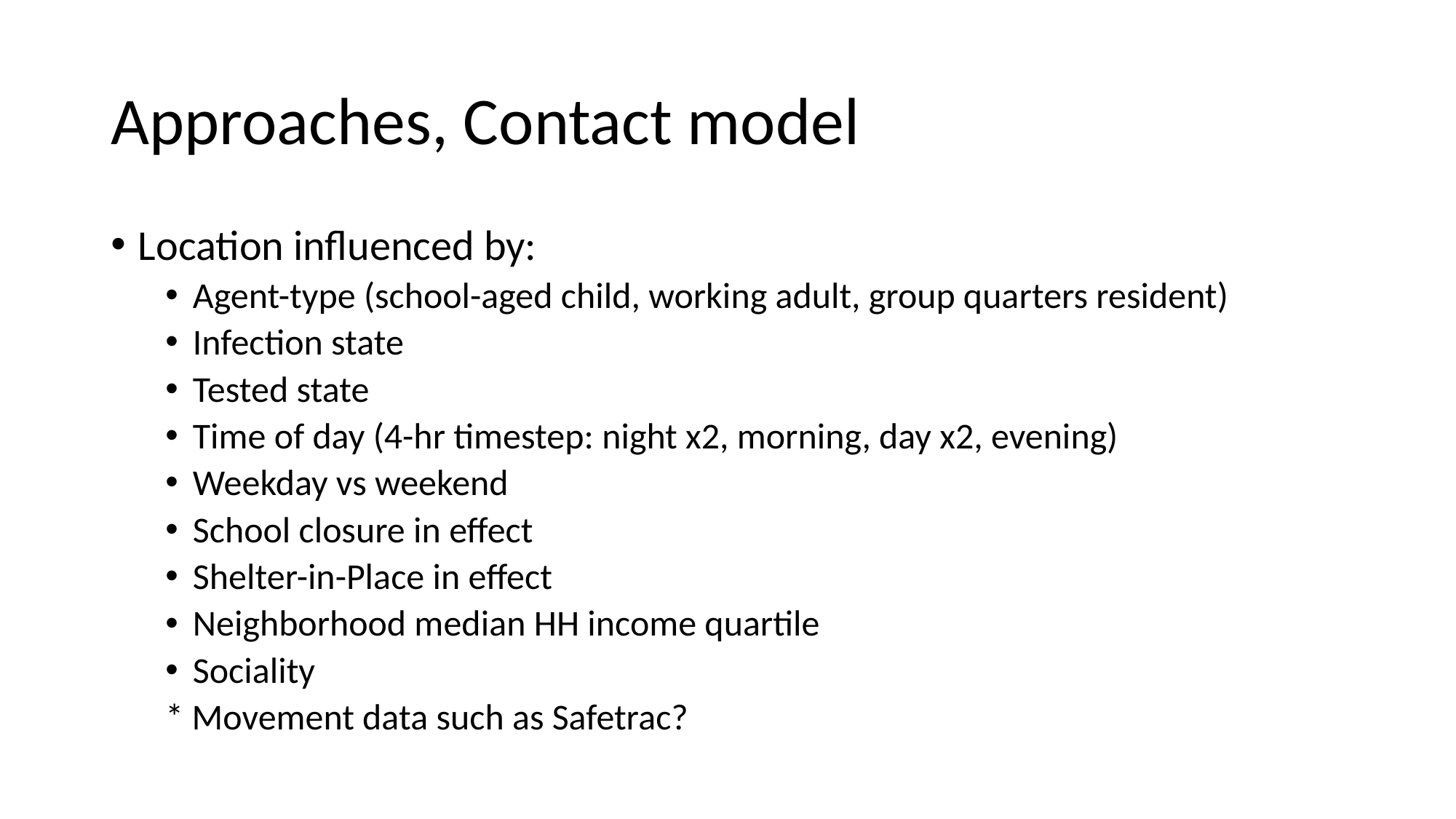

# Approaches, Contact model
Location influenced by:
Agent-type (school-aged child, working adult, group quarters resident)
Infection state
Tested state
Time of day (4-hr timestep: night x2, morning, day x2, evening)
Weekday vs weekend
School closure in effect
Shelter-in-Place in effect
Neighborhood median HH income quartile
Sociality
* Movement data such as Safetrac?